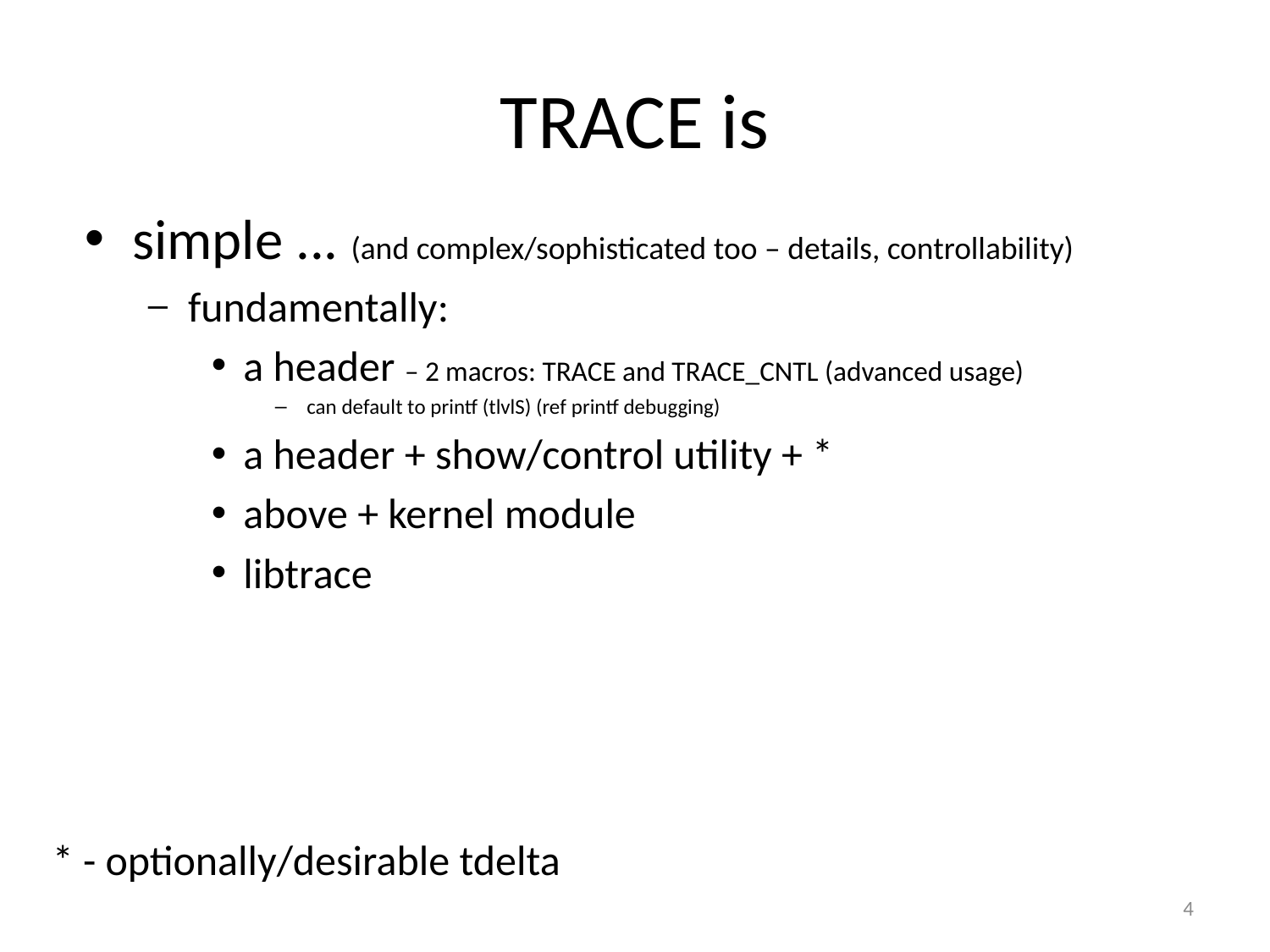

# TRACE is
﻿simple ... (and complex/sophisticated too – details, controllability)
﻿fundamentally:
a header – 2 macros: TRACE and TRACE_CNTL (advanced usage)
﻿can default to printf (tlvlS) (ref printf debugging)
﻿a header + show/control utility + *
﻿above + kernel module
libtrace
* - optionally/desirable tdelta
4